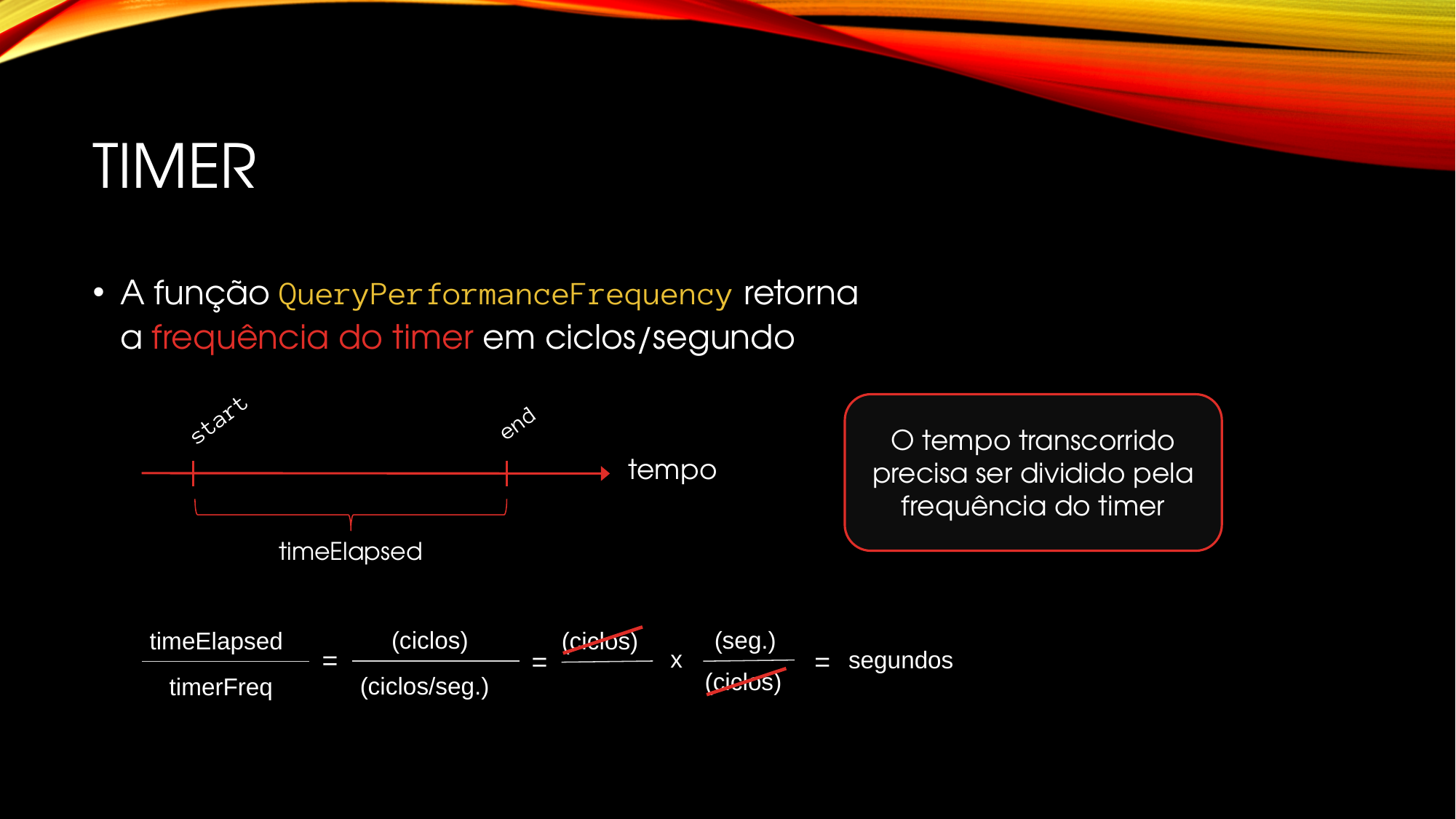

# Timer
A função QueryPerformanceFrequency retorna
a frequência do timer em ciclos/segundo
O tempo transcorrido precisa ser dividido pela frequência do timer

start
end
tempo
timeElapsed
(ciclos)
(ciclos/seg.)
(seg.)
(ciclos)
x
(ciclos)
timeElapsed
timerFreq
=
=
=
segundos